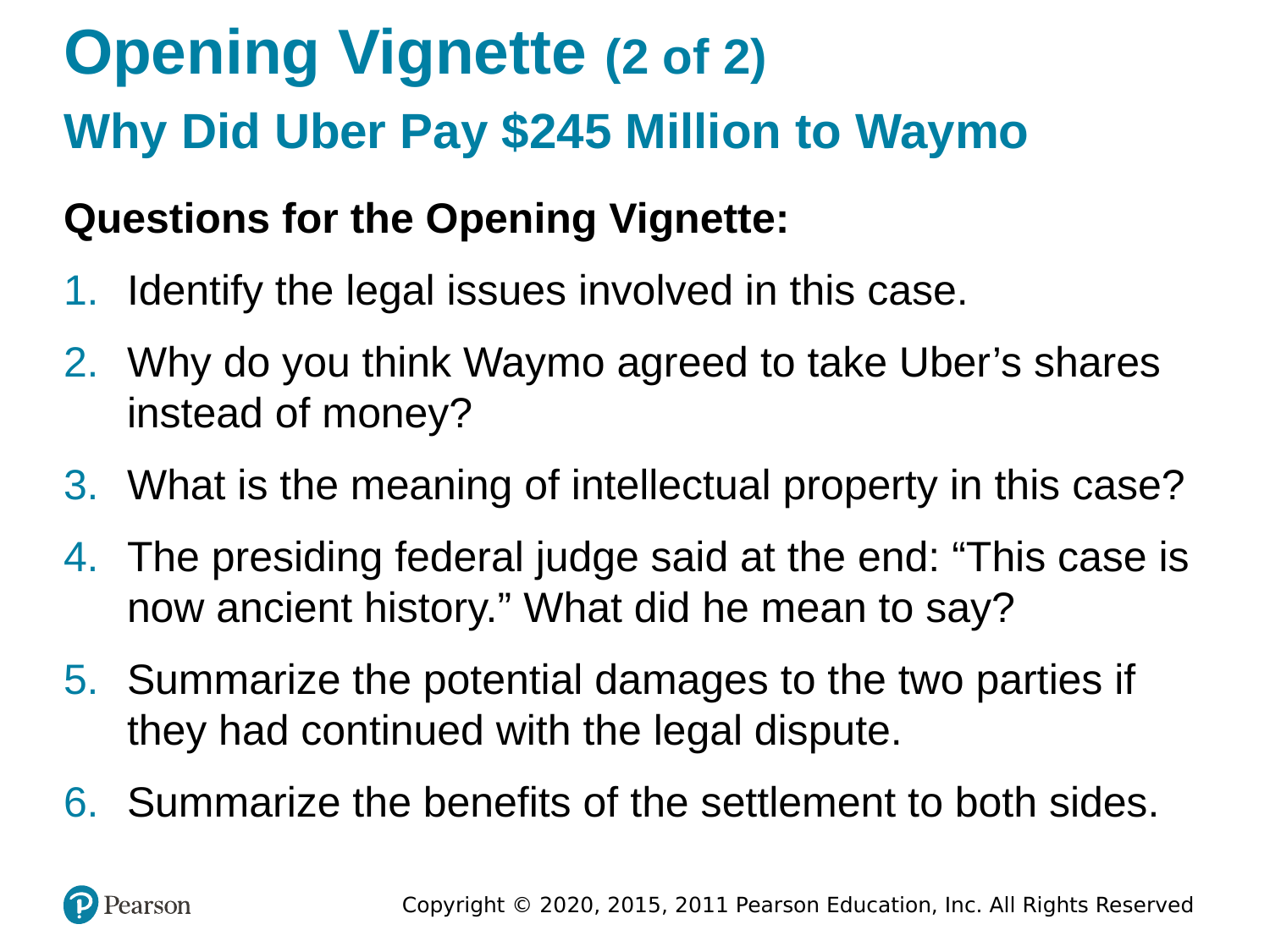

# Opening Vignette (2 of 2)
Why Did Uber Pay $245 Million to Waymo
Questions for the Opening Vignette:
Identify the legal issues involved in this case.
Why do you think Waymo agreed to take Uber’s shares instead of money?
What is the meaning of intellectual property in this case?
The presiding federal judge said at the end: “This case is now ancient history.” What did he mean to say?
Summarize the potential damages to the two parties if they had continued with the legal dispute.
Summarize the benefits of the settlement to both sides.